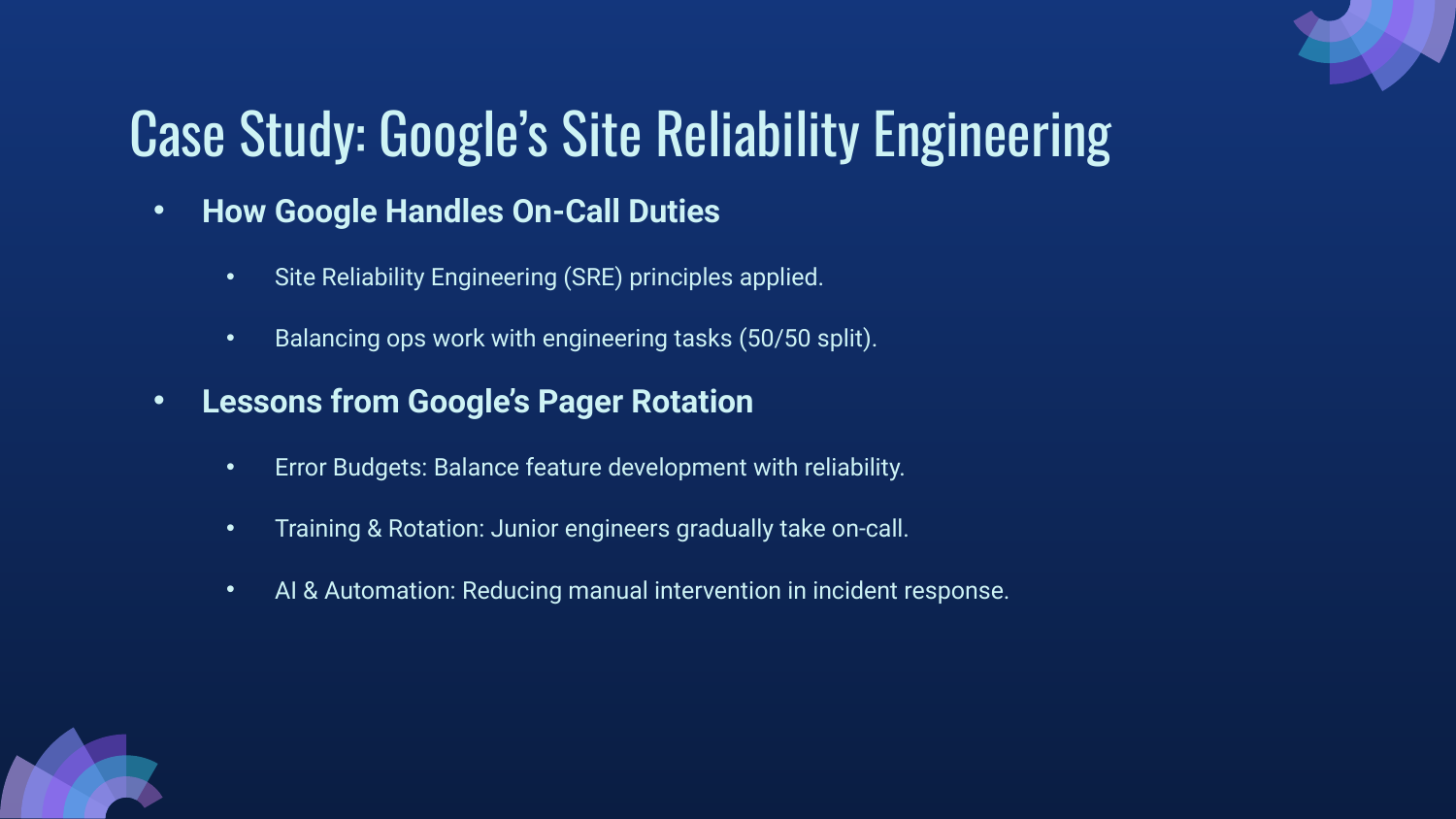

# Case Study: Google’s Site Reliability Engineering
How Google Handles On-Call Duties
Site Reliability Engineering (SRE) principles applied.
Balancing ops work with engineering tasks (50/50 split).
Lessons from Google’s Pager Rotation
Error Budgets: Balance feature development with reliability.
Training & Rotation: Junior engineers gradually take on-call.
AI & Automation: Reducing manual intervention in incident response.